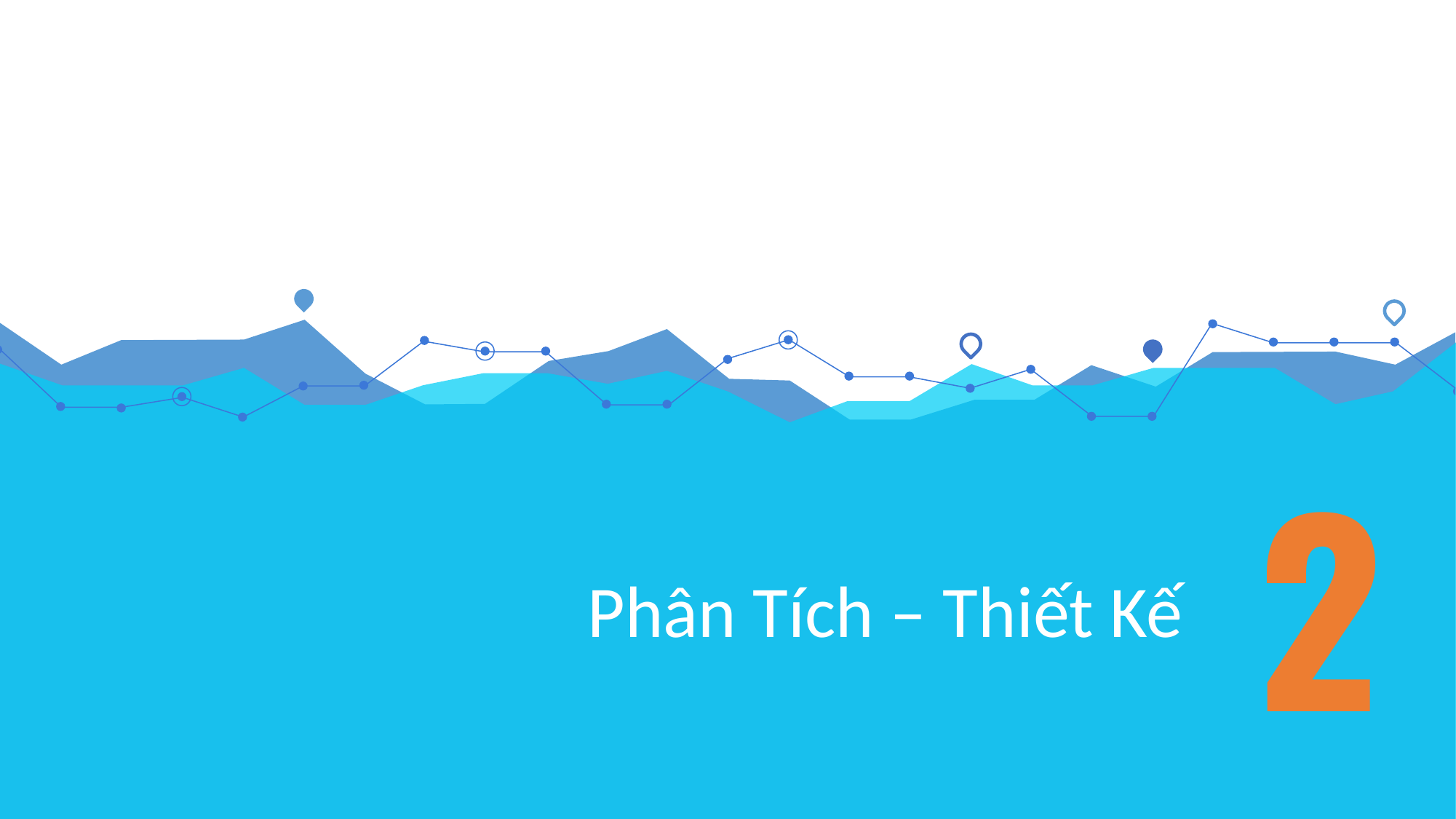

# Phân Tích – Thiết Kế
2